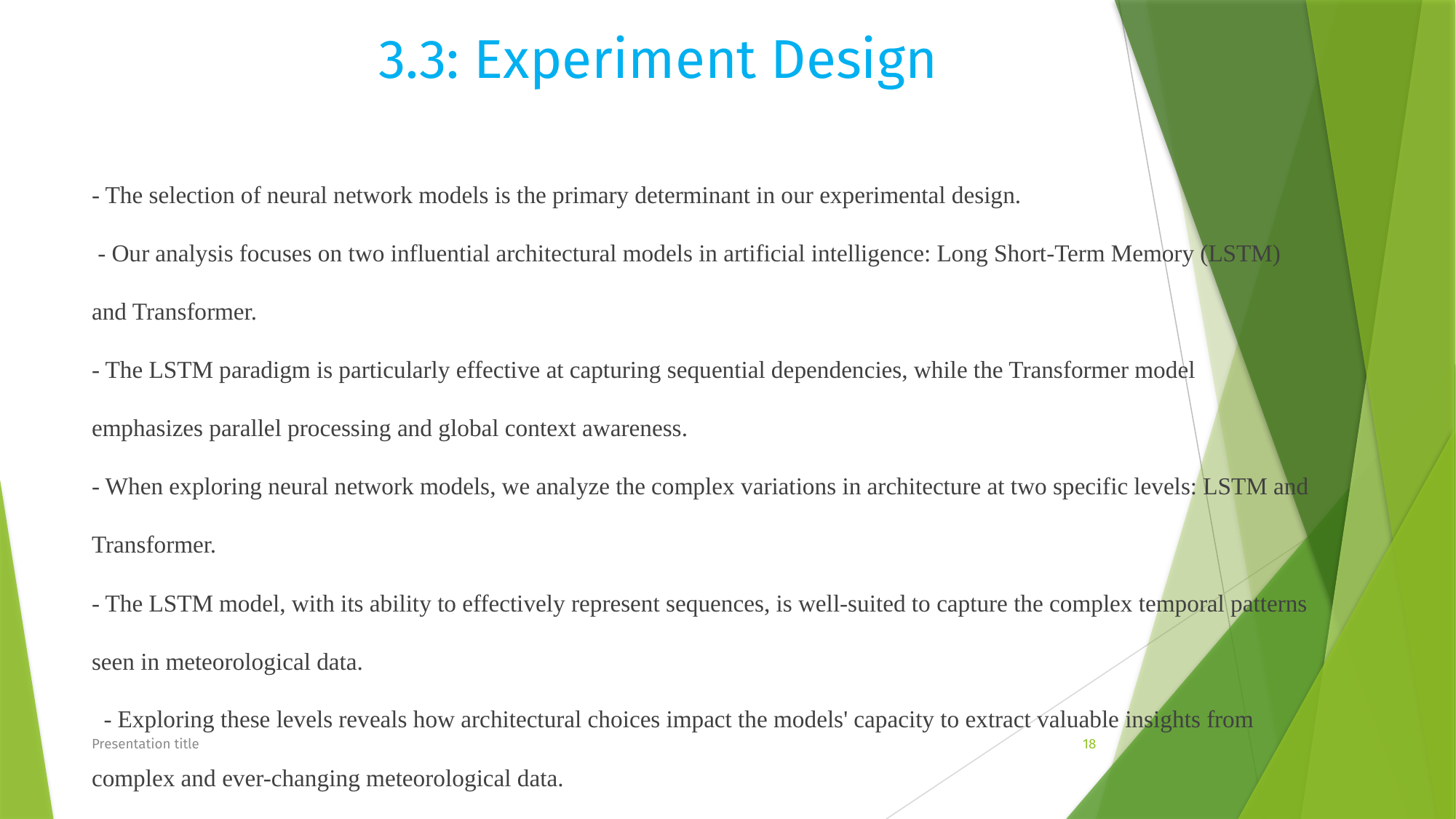

# 3.3: Experiment Design
- The selection of neural network models is the primary determinant in our experimental design.
 - Our analysis focuses on two influential architectural models in artificial intelligence: Long Short-Term Memory (LSTM) and Transformer.
- The LSTM paradigm is particularly effective at capturing sequential dependencies, while the Transformer model emphasizes parallel processing and global context awareness.
- When exploring neural network models, we analyze the complex variations in architecture at two specific levels: LSTM and Transformer.
- The LSTM model, with its ability to effectively represent sequences, is well-suited to capture the complex temporal patterns seen in meteorological data.
  - Exploring these levels reveals how architectural choices impact the models' capacity to extract valuable insights from complex and ever-changing meteorological data.
Presentation title
18